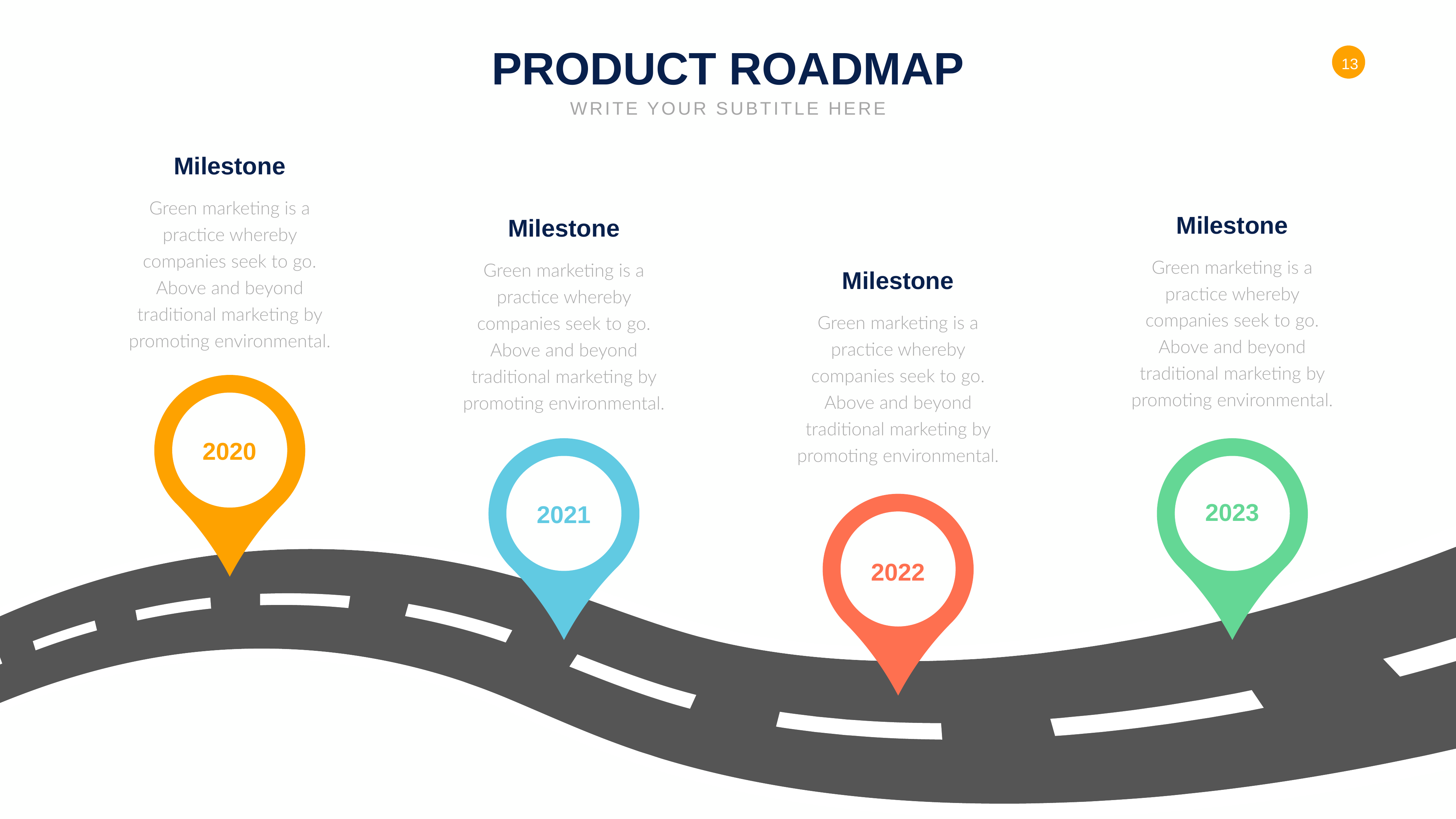

PRODUCT ROADMAP
WRITE YOUR SUBTITLE HERE
Milestone
Green marketing is a practice whereby companies seek to go. Above and beyond traditional marketing by promoting environmental.
Milestone
Milestone
Green marketing is a practice whereby companies seek to go. Above and beyond traditional marketing by promoting environmental.
Green marketing is a practice whereby companies seek to go. Above and beyond traditional marketing by promoting environmental.
Milestone
Green marketing is a practice whereby companies seek to go. Above and beyond traditional marketing by promoting environmental.

2020

2023
2021

2022